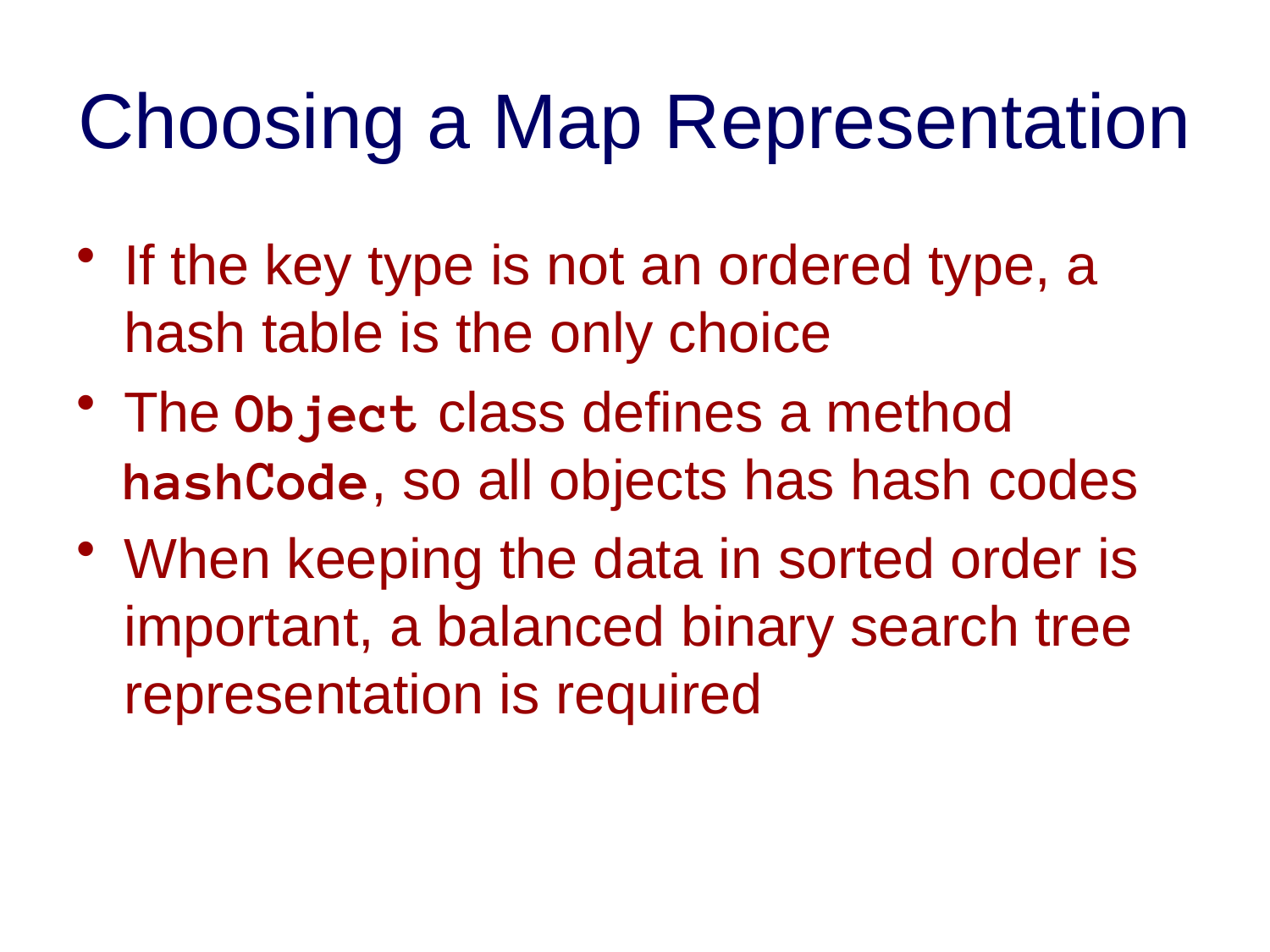

# Choosing a Map Representation
If the key type is not an ordered type, a hash table is the only choice
The Object class defines a method hashCode, so all objects has hash codes
When keeping the data in sorted order is important, a balanced binary search tree representation is required